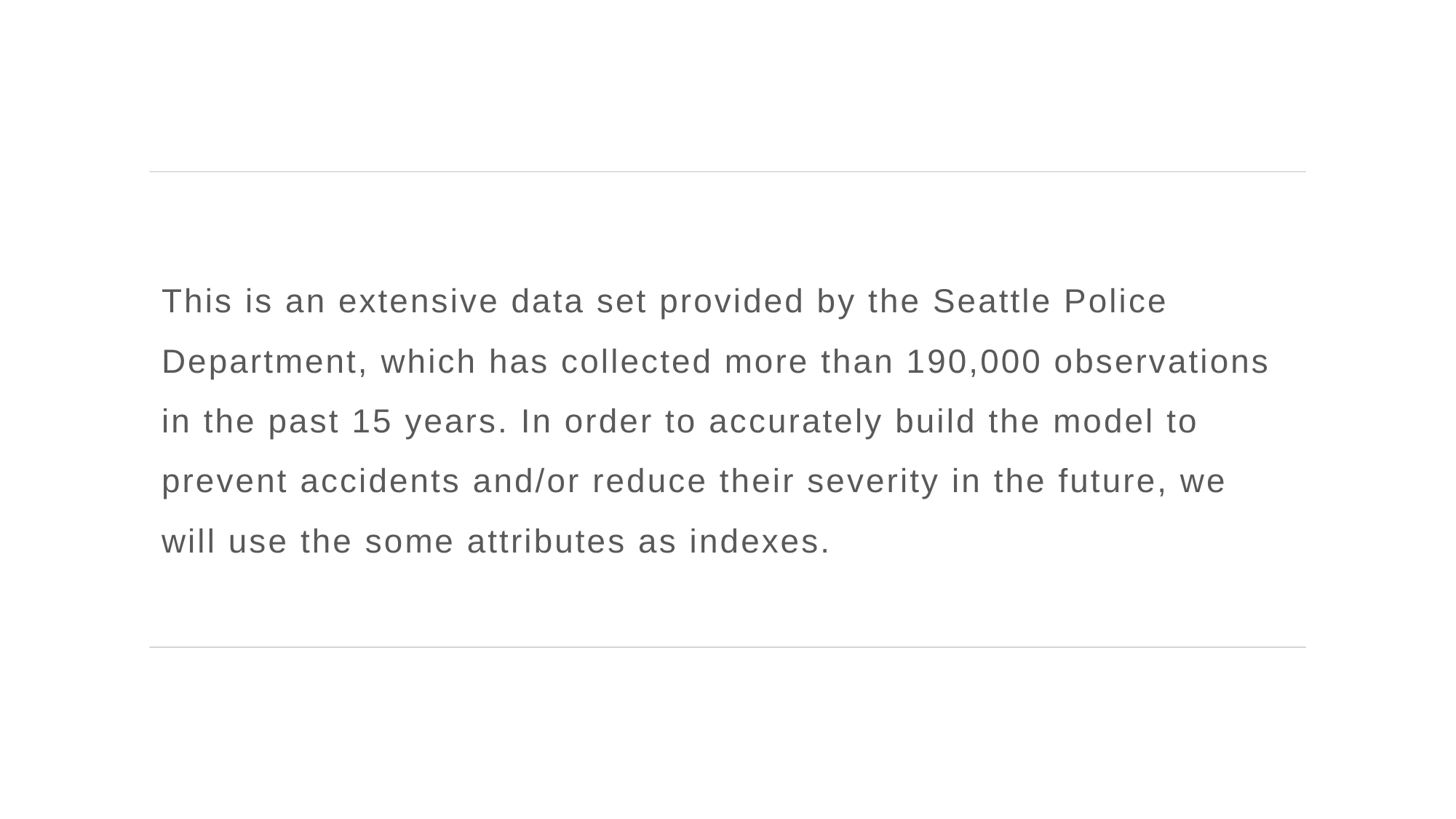

This is an extensive data set provided by the Seattle Police Department, which has collected more than 190,000 observations in the past 15 years. In order to accurately build the model to prevent accidents and/or reduce their severity in the future, we will use the some attributes as indexes.